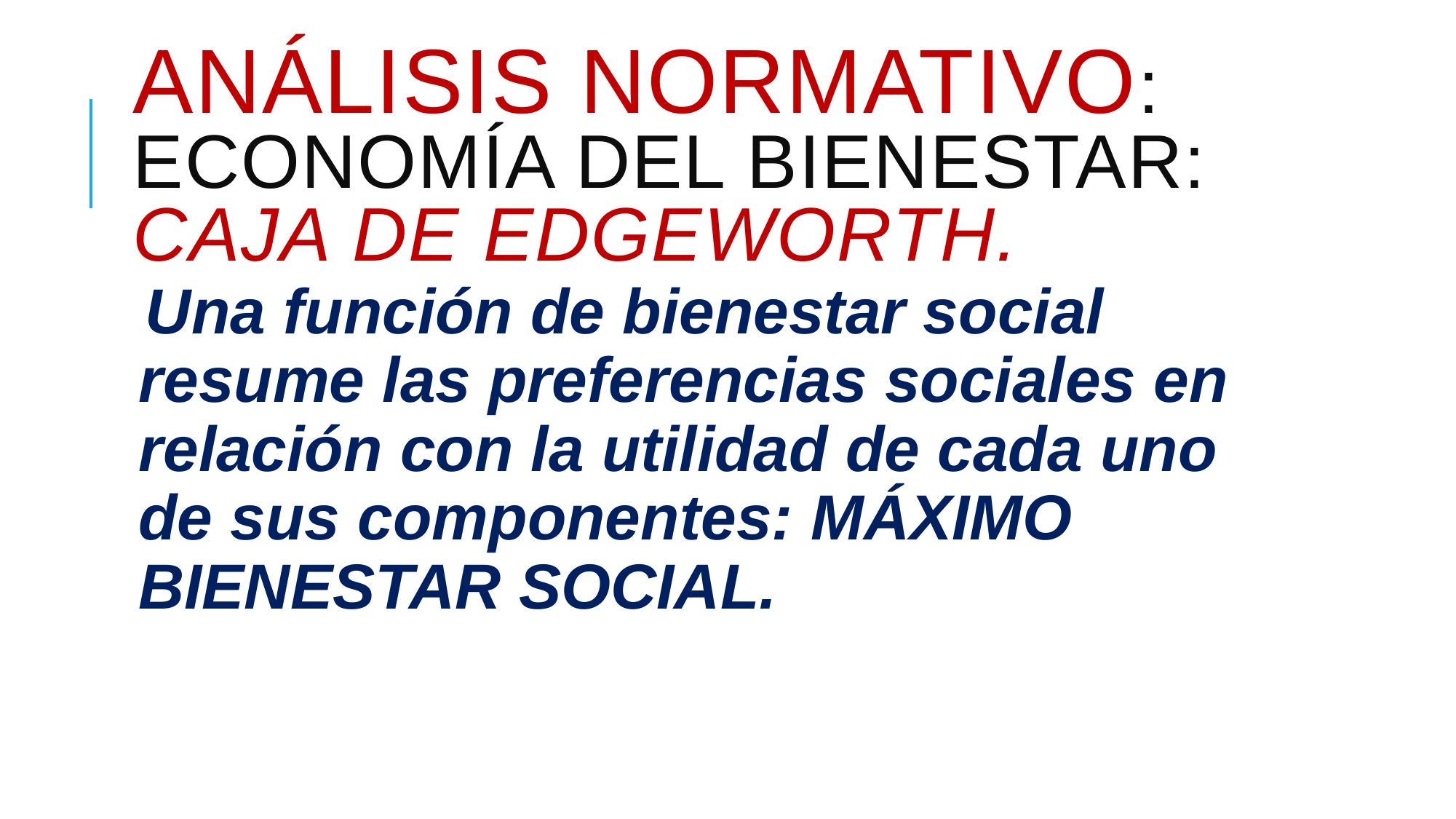

# ANÁLISIS NORMATIVO: ECONOMÍA DEL BIENESTAR: caja de edgeworth.
Una función de bienestar social resume las preferencias sociales en relación con la utilidad de cada uno de sus componentes: MÁXIMO BIENESTAR SOCIAL.